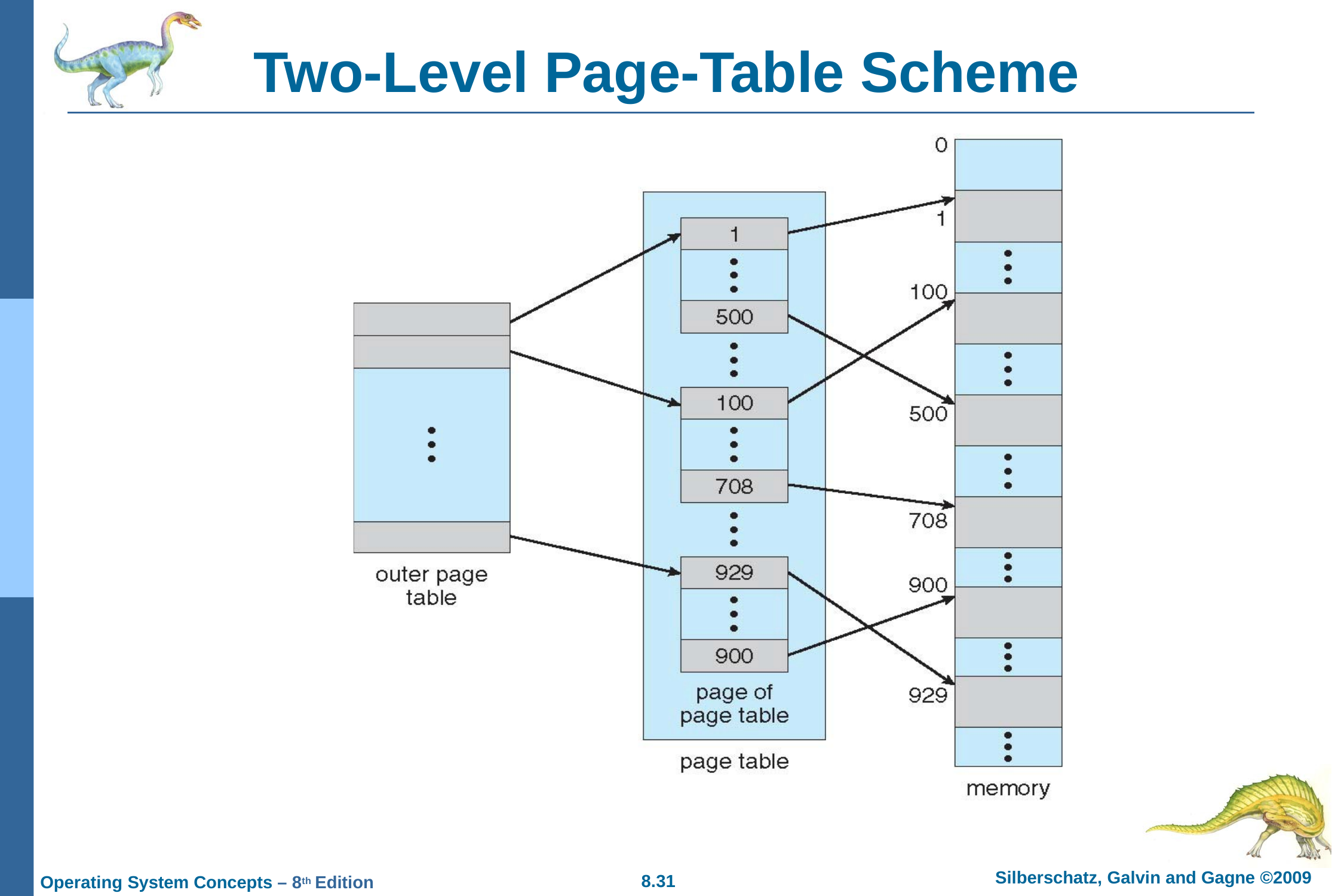

# Two-Level Page-Table Scheme

Silberschatz, Galvin and Gagne ©2009
8.31
Operating System Concepts – 8th Edition